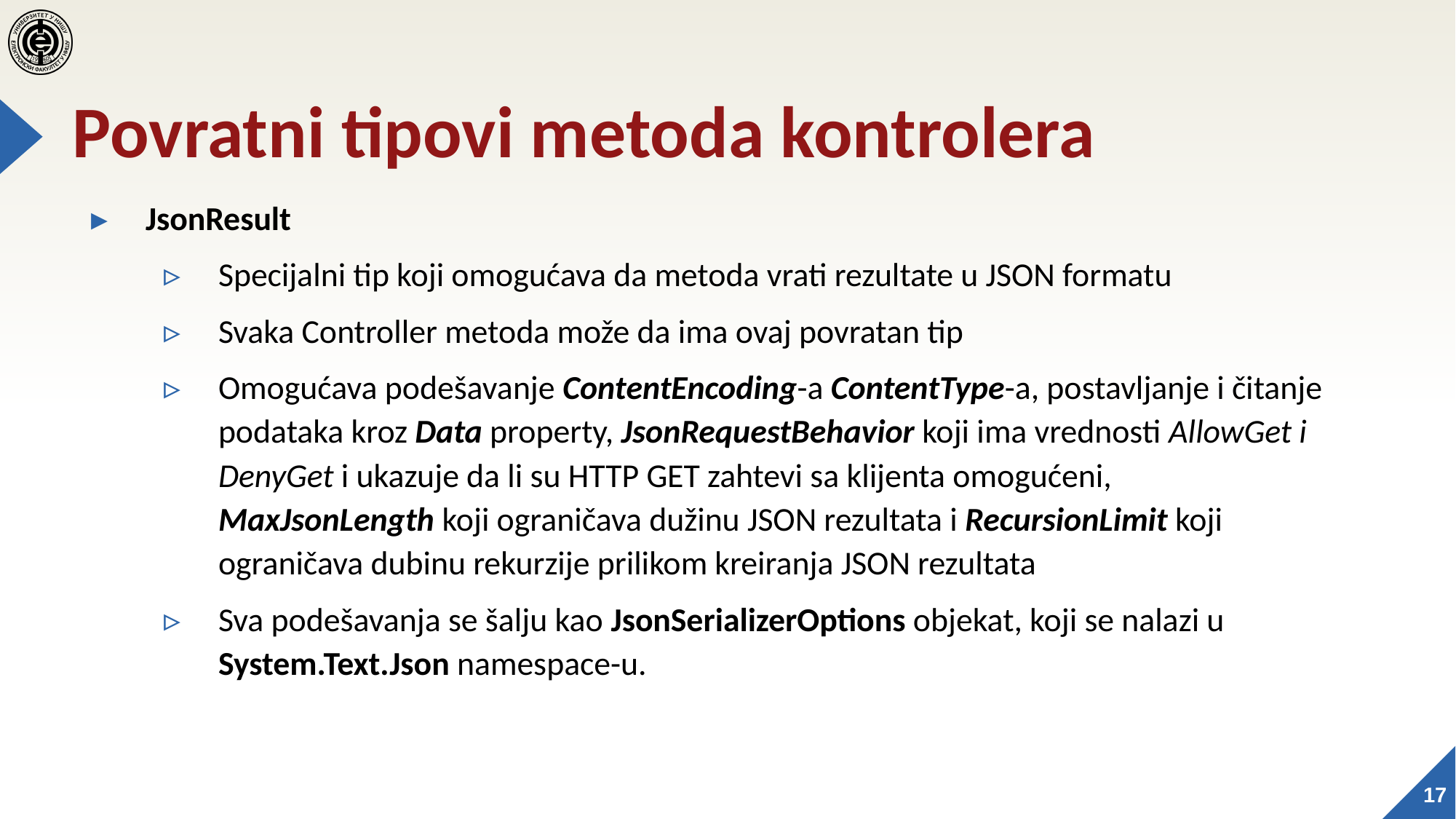

# Povratni tipovi metoda kontrolera
JsonResult
Specijalni tip koji omogućava da metoda vrati rezultate u JSON formatu
Svaka Controller metoda može da ima ovaj povratan tip
Omogućava podešavanje ContentEncoding-a ContentType-a, postavljanje i čitanje podataka kroz Data property, JsonRequestBehavior koji ima vrednosti AllowGet i DenyGet i ukazuje da li su HTTP GET zahtevi sa klijenta omogućeni, MaxJsonLength koji ograničava dužinu JSON rezultata i RecursionLimit koji ograničava dubinu rekurzije prilikom kreiranja JSON rezultata
Sva podešavanja se šalju kao JsonSerializerOptions objekat, koji se nalazi u System.Text.Json namespace-u.
17